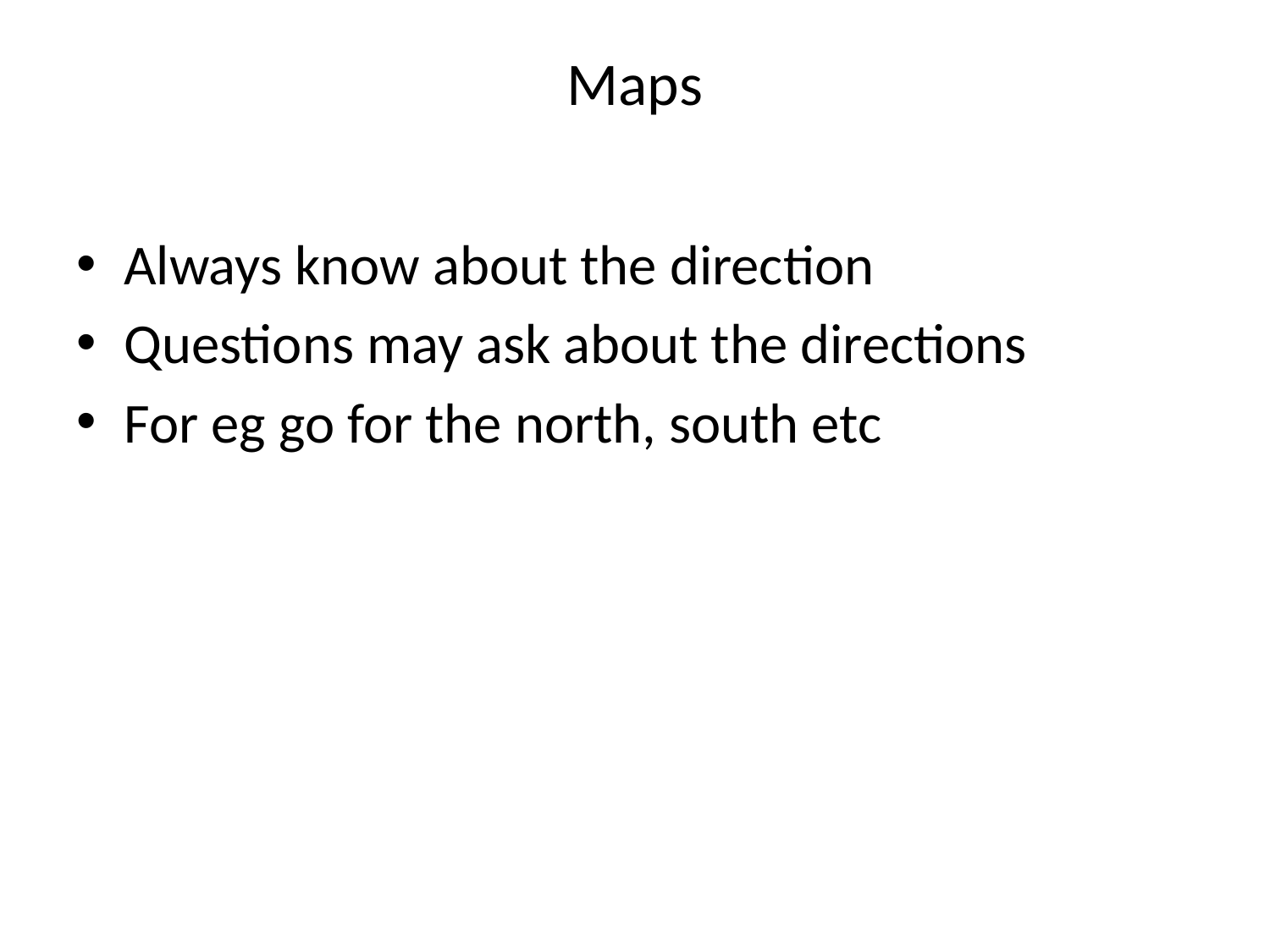

# Maps
Always know about the direction
Questions may ask about the directions
For eg go for the north, south etc